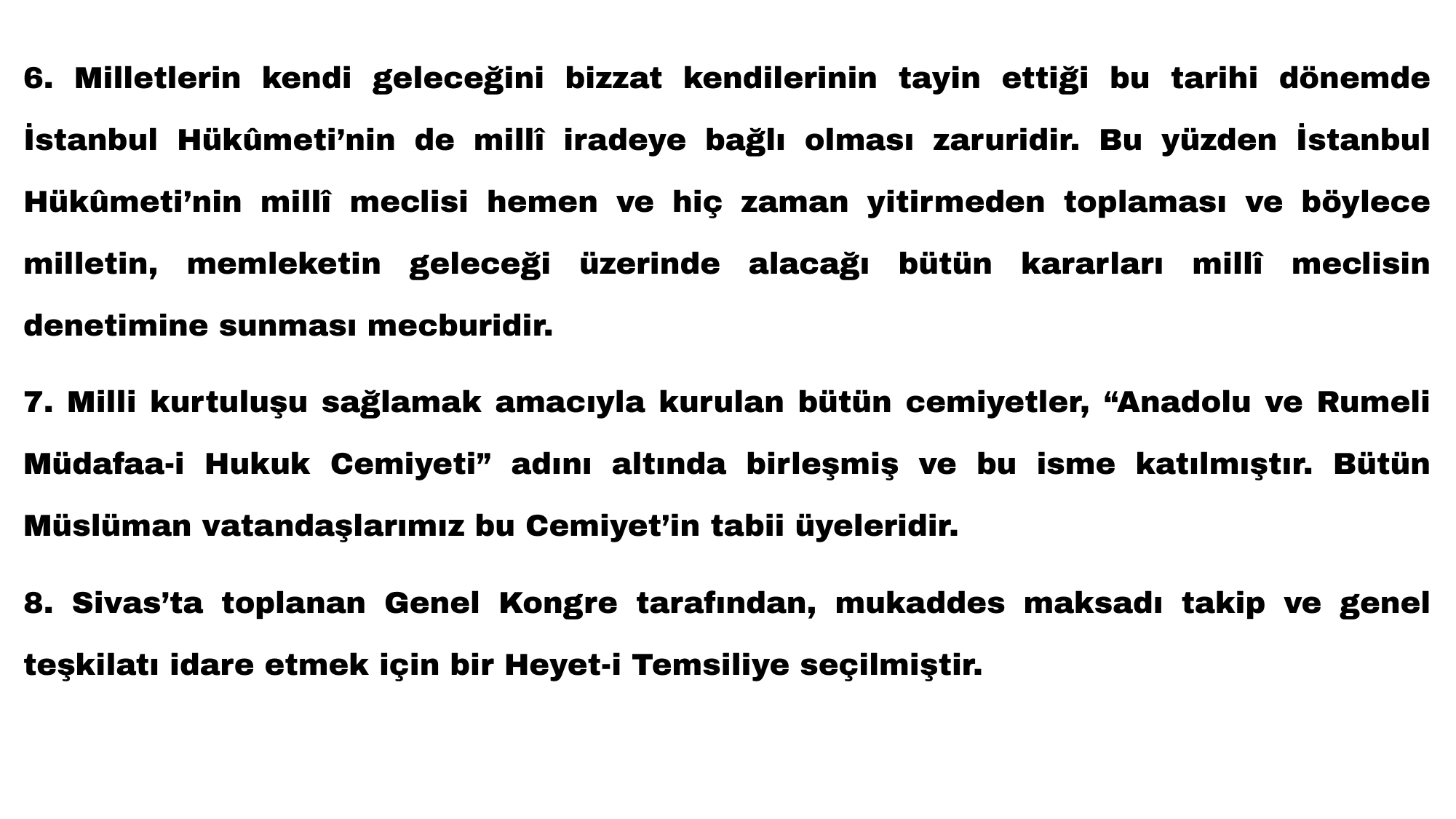

#
6. Milletlerin kendi geleceğini bizzat kendilerinin tayin ettiği bu tarihi dönemde İstanbul Hükûmeti’nin de millî iradeye bağlı olması zaruridir. Bu yüzden İstanbul Hükûmeti’nin millî meclisi hemen ve hiç zaman yitirmeden toplaması ve böylece milletin, memleketin geleceği üzerinde alacağı bütün kararları millî meclisin denetimine sunması mecburidir.
7. Milli kurtuluşu sağlamak amacıyla kurulan bütün cemiyetler, “Anadolu ve Rumeli Müdafaa-i Hukuk Cemiyeti” adını altında birleşmiş ve bu isme katılmıştır. Bütün Müslüman vatandaşlarımız bu Cemiyet’in tabii üyeleridir.
8. Sivas’ta toplanan Genel Kongre tarafından, mukaddes maksadı takip ve genel teşkilatı idare etmek için bir Heyet-i Temsiliye seçilmiştir.